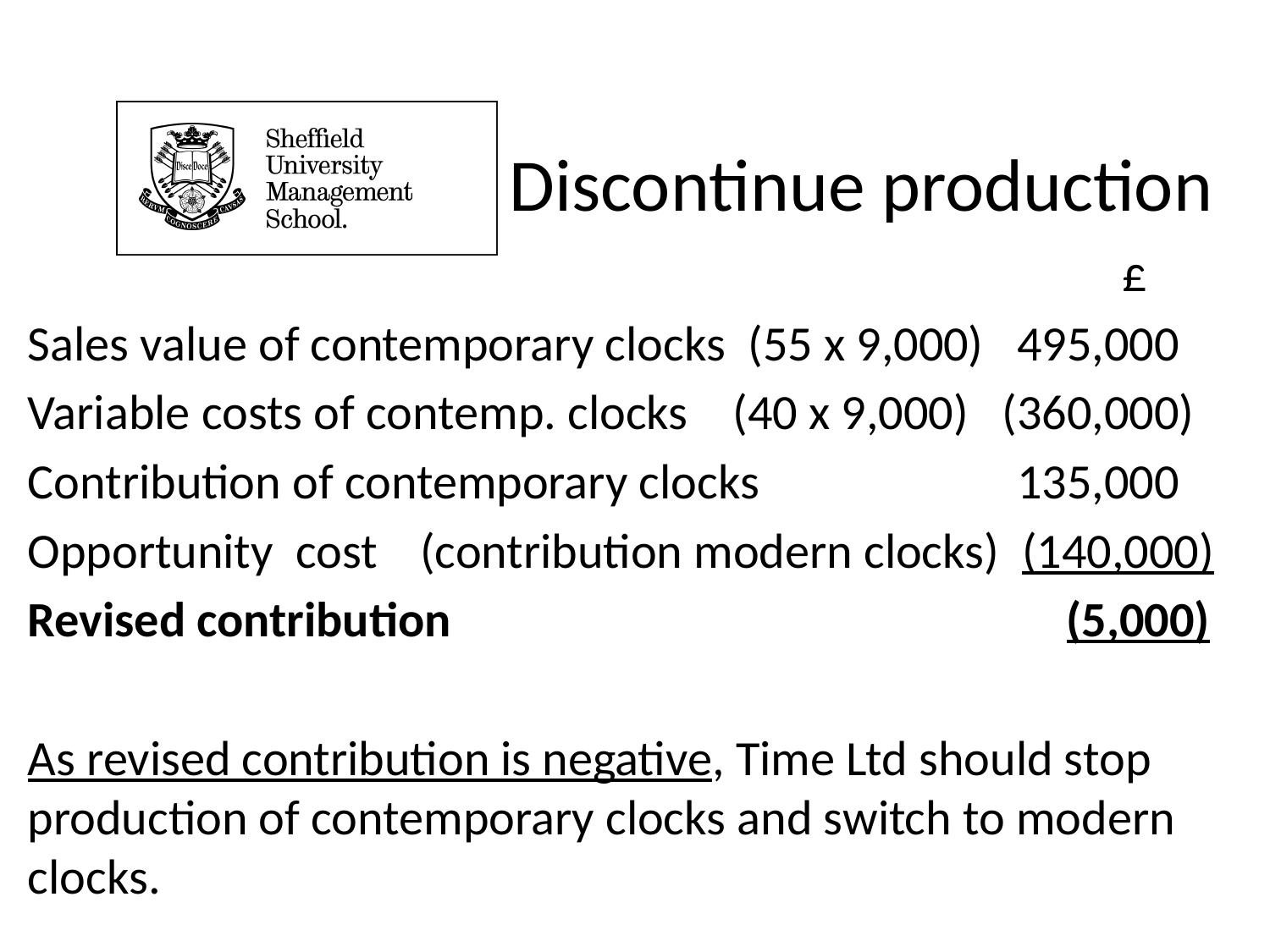

Discontinue production
								       £
Sales value of contemporary clocks  (55 x 9,000)   495,000
Variable costs of contemp. clocks    (40 x 9,000)   (360,000)
Contribution of contemporary clocks                       135,000
Opportunity  cost	 (contribution modern clocks)  (140,000)
Revised contribution					  (5,000)

As revised contribution is negative, Time Ltd should stop production of contemporary clocks and switch to modern clocks.